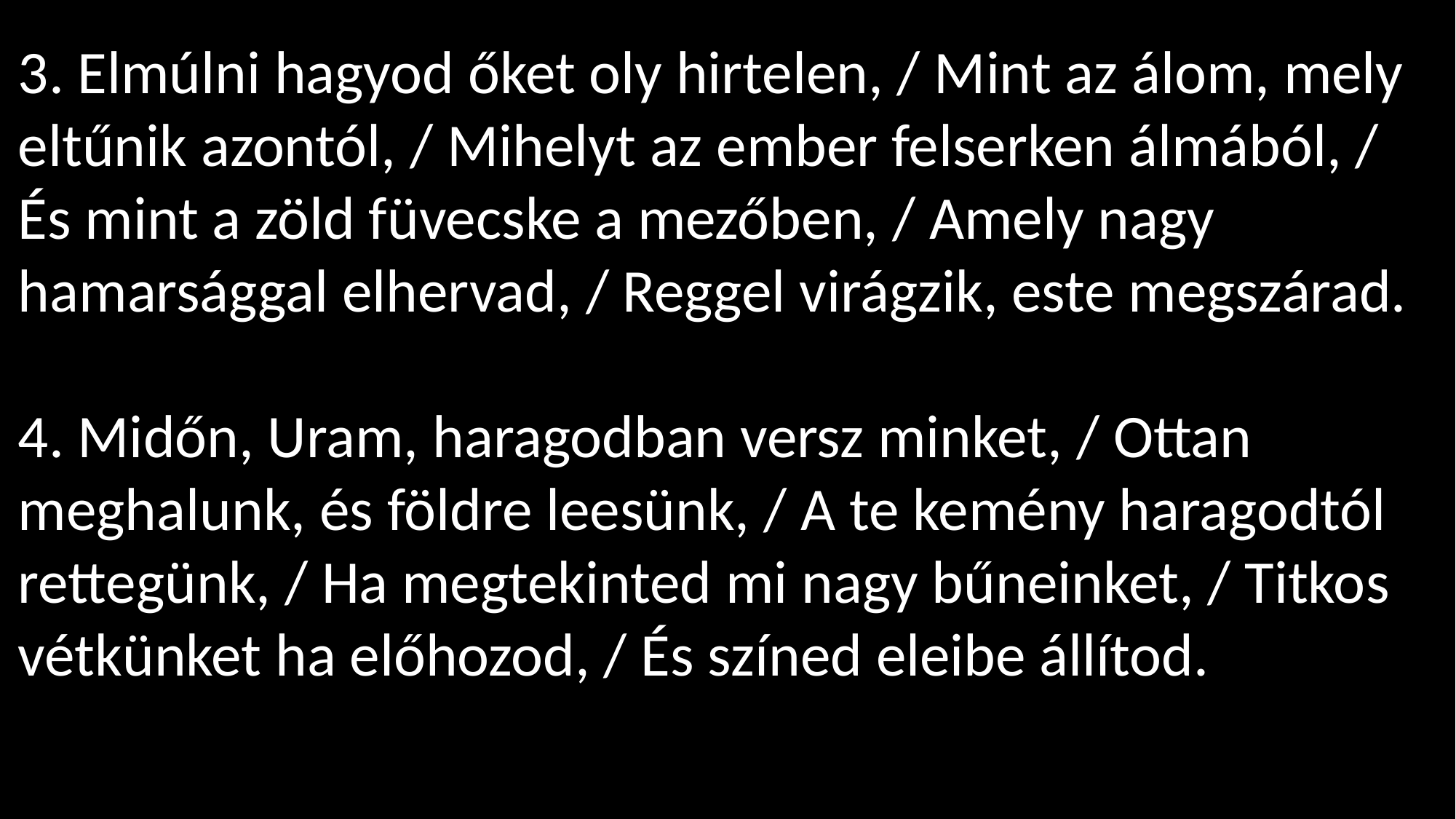

3. Elmúlni hagyod őket oly hirtelen, / Mint az álom, mely eltűnik azontól, / Mihelyt az ember felserken álmából, / És mint a zöld füvecske a mezőben, / Amely nagy hamarsággal elhervad, / Reggel virágzik, este megszárad.

4. Midőn, Uram, haragodban versz minket, / Ottan meghalunk, és földre leesünk, / A te kemény haragodtól rettegünk, / Ha megtekinted mi nagy bűneinket, / Titkos vétkünket ha előhozod, / És színed eleibe állítod.